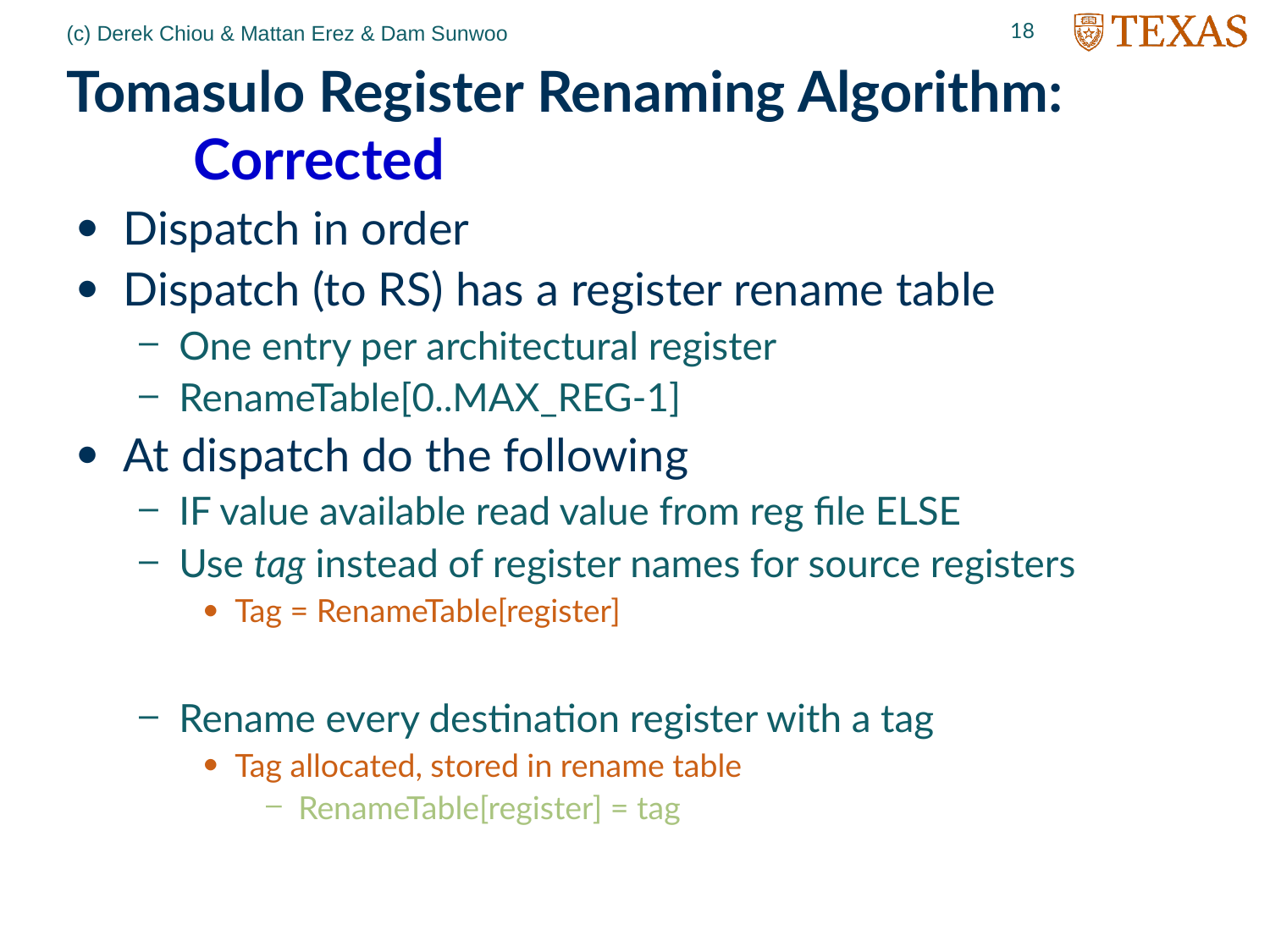

18
(c) Derek Chiou & Mattan Erez & Dam Sunwoo
# Tomasulo Register Renaming Algorithm: Corrected
Dispatch in order
Dispatch (to RS) has a register rename table
One entry per architectural register
RenameTable[0..MAX_REG-1]
At dispatch do the following
IF value available read value from reg file ELSE
Use tag instead of register names for source registers
Tag = RenameTable[register]

Rename every destination register with a tag
Tag allocated, stored in rename table
RenameTable[register] = tag